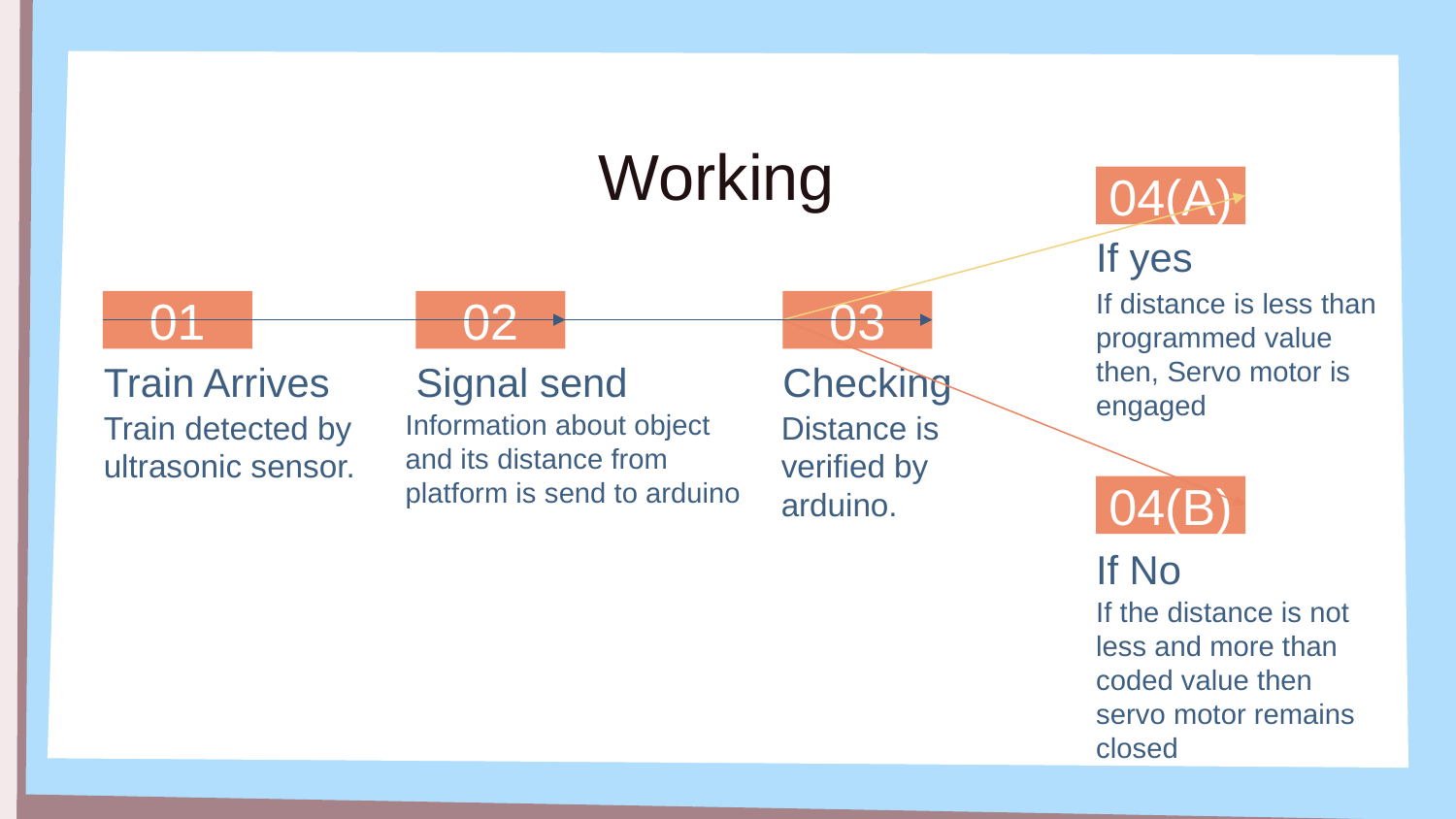

Working
04(A)
If yes
If distance is less than programmed value then, Servo motor is engaged
01
02
03
Train Arrives
Signal send
Checking
Distance is verified by arduino.
Train detected by ultrasonic sensor.
Information about object and its distance from platform is send to arduino
04(B)
If No
If the distance is not less and more than coded value then servo motor remains closed